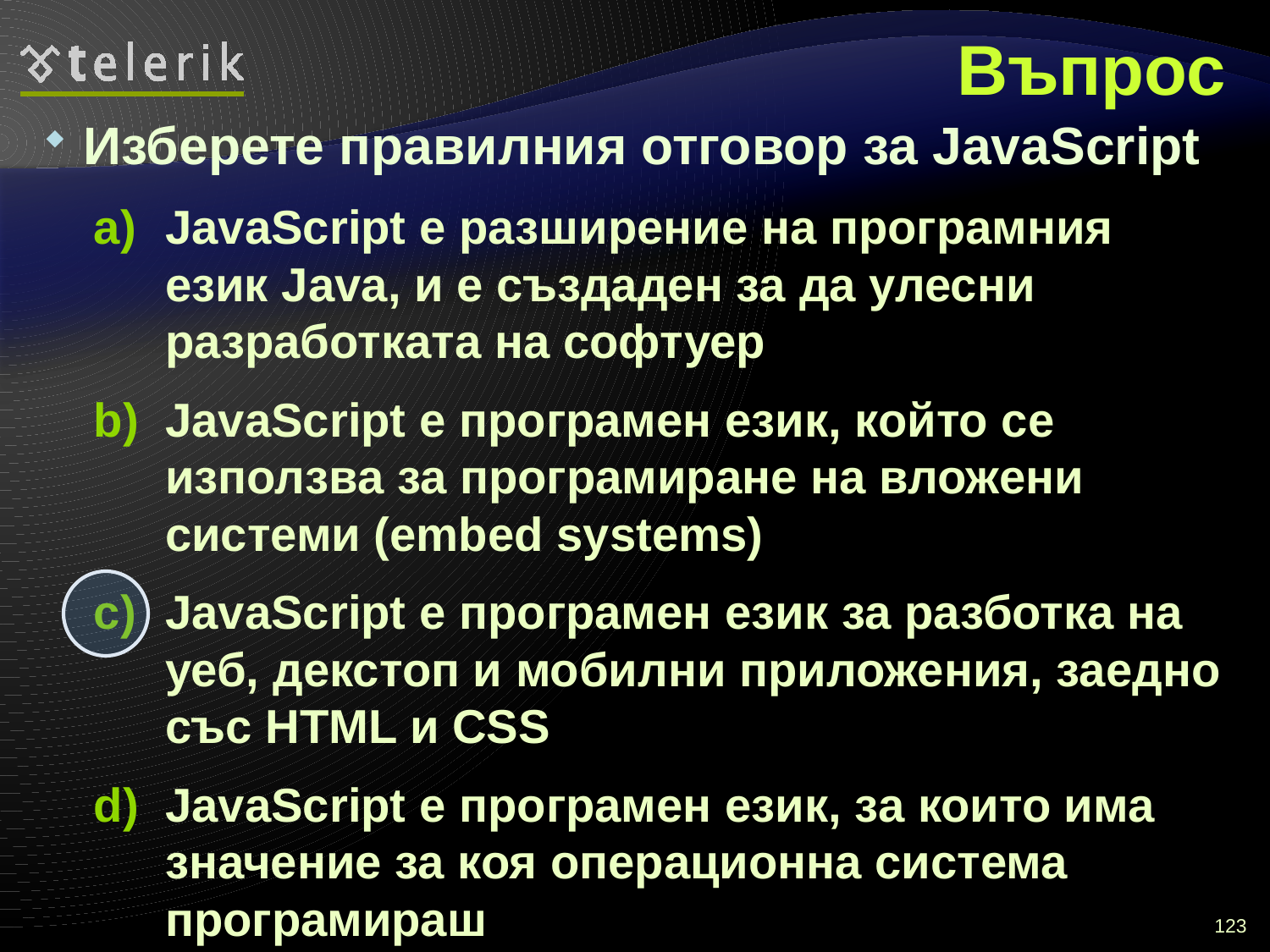

# Въпрос
Изберете правилния отговор за JavaScript
JavaScript е разширение на програмния език Java, и е създаден за да улесни разработката на софтуер
JavaScript е програмен език, който се използва за програмиране на вложени системи (embed systems)
JavaScript е програмен език за разботка на уеб, декстоп и мобилни приложения, заедно със HTML и CSS
JavaScript е програмен език, за които има значение за коя операционна система програмираш

123